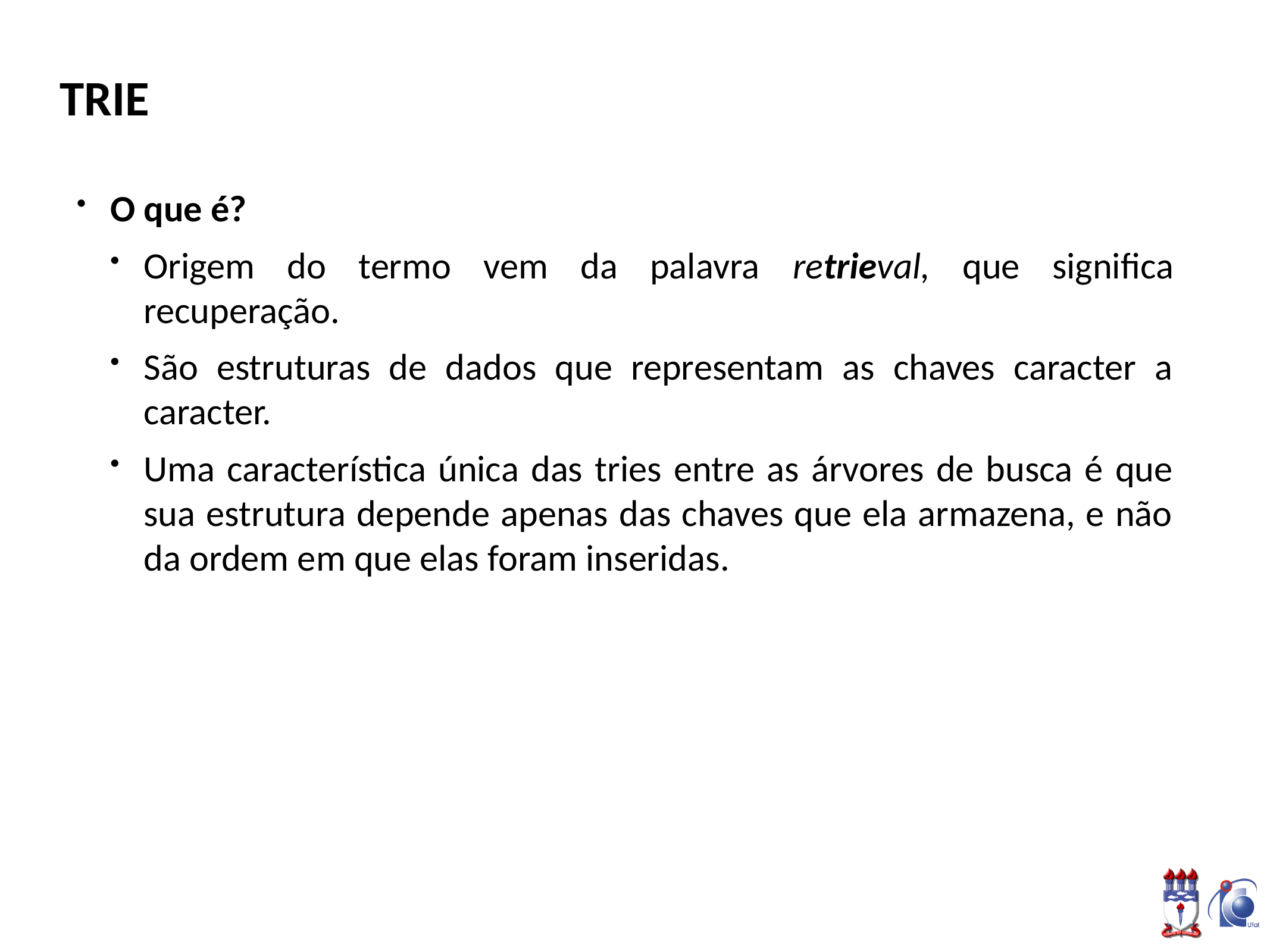

# TRIE
O que é?
Origem do termo vem da palavra retrieval, que significa recuperação.
São estruturas de dados que representam as chaves caracter a caracter.
Uma característica única das tries entre as árvores de busca é que sua estrutura depende apenas das chaves que ela armazena, e não da ordem em que elas foram inseridas.